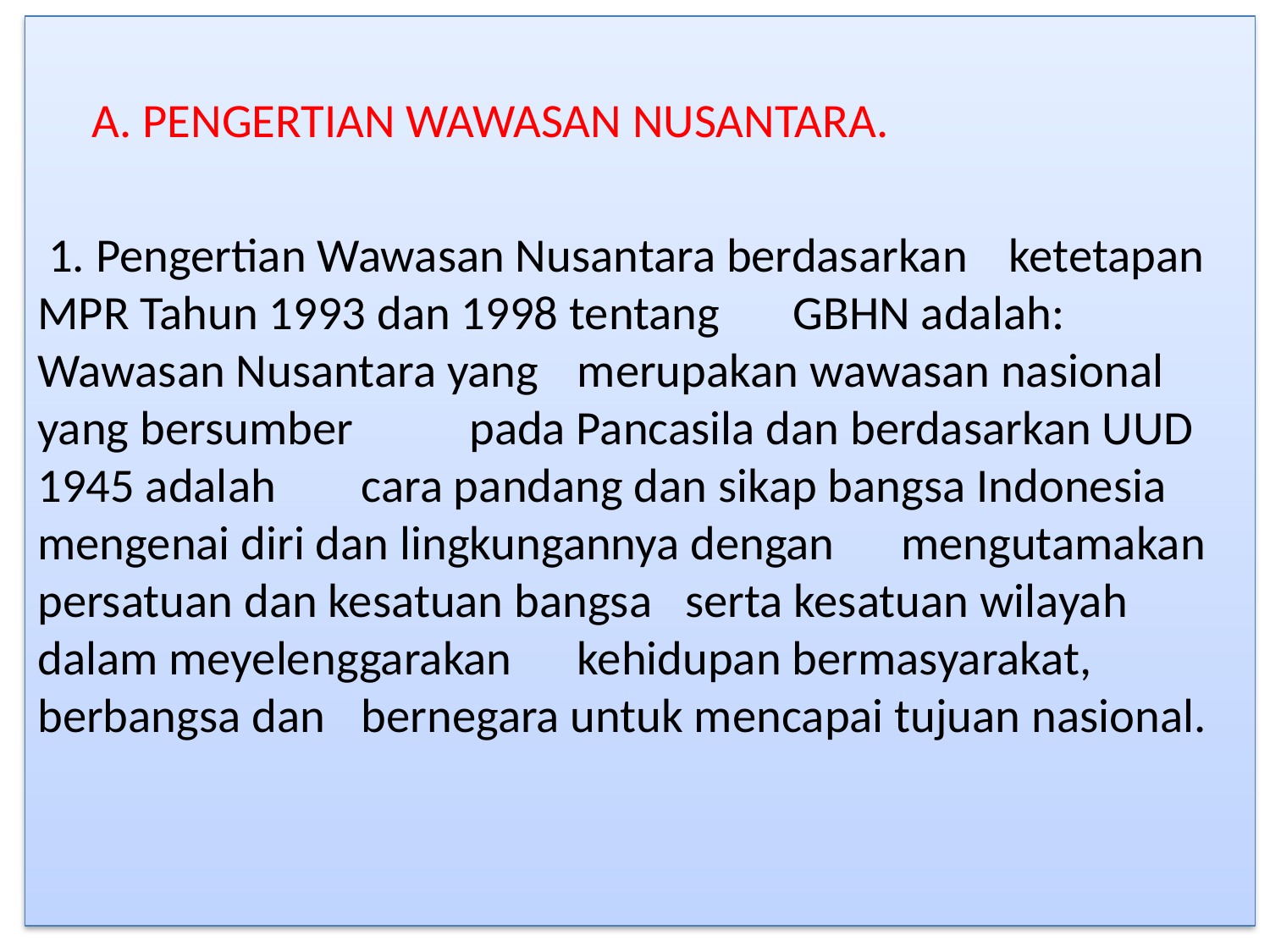

#

     A. PENGERTIAN WAWASAN NUSANTARA.

 1. Pengertian Wawasan Nusantara berdasarkan 	ketetapan MPR Tahun 1993 dan 1998 tentang 	GBHN adalah: Wawasan Nusantara yang 	merupakan wawasan nasional yang bersumber 	pada Pancasila dan berdasarkan UUD 1945 adalah 	cara pandang dan sikap bangsa Indonesia 	mengenai diri dan lingkungannya dengan 	mengutamakan persatuan dan kesatuan bangsa 	serta kesatuan wilayah dalam meyelenggarakan 	kehidupan bermasyarakat, berbangsa dan 	bernegara untuk mencapai tujuan nasional.